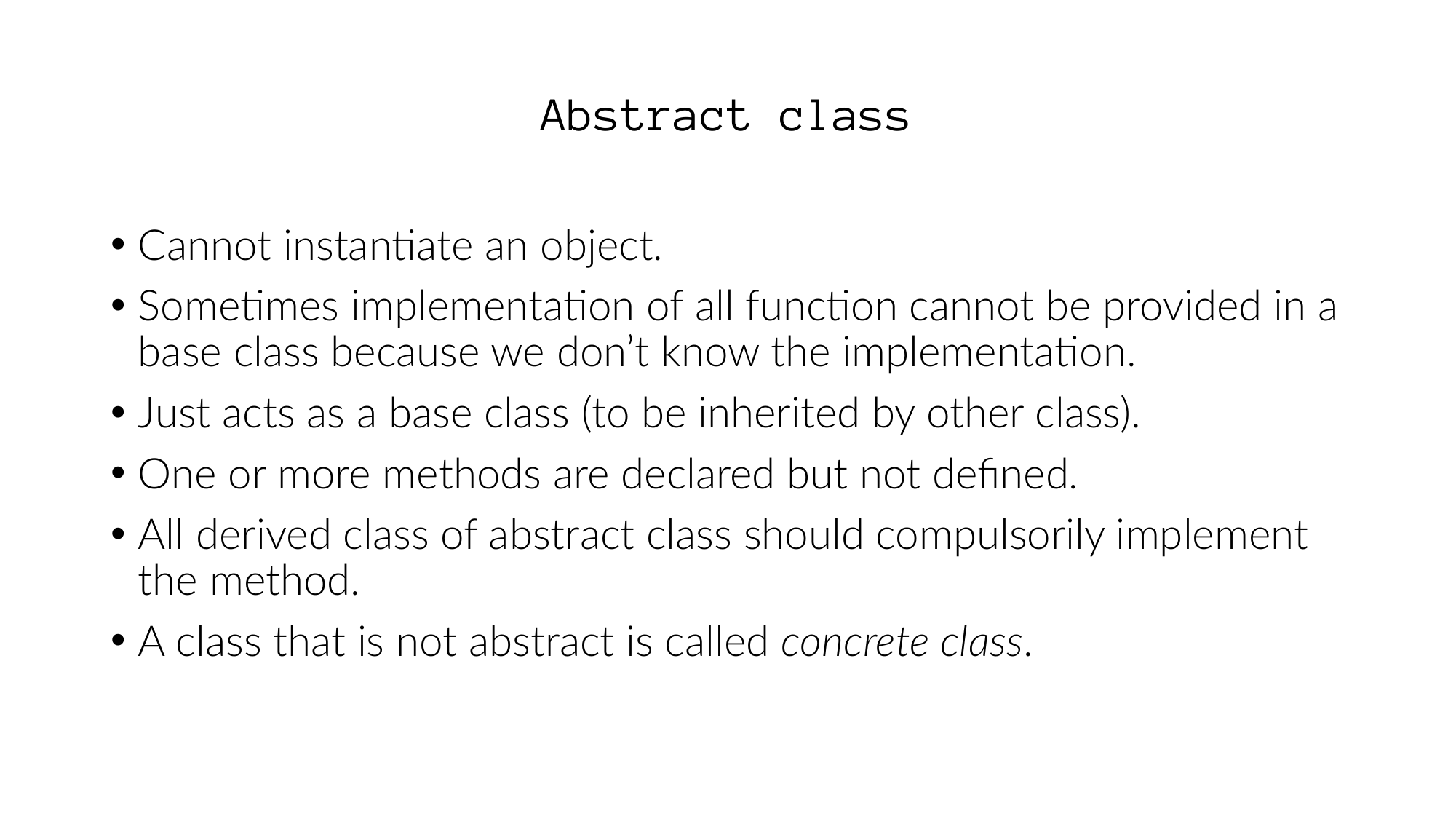

# Abstract class
Cannot instantiate an object.
Sometimes implementation of all function cannot be provided in a base class because we don’t know the implementation.
Just acts as a base class (to be inherited by other class).
One or more methods are declared but not defined.
All derived class of abstract class should compulsorily implement the method.
A class that is not abstract is called concrete class.